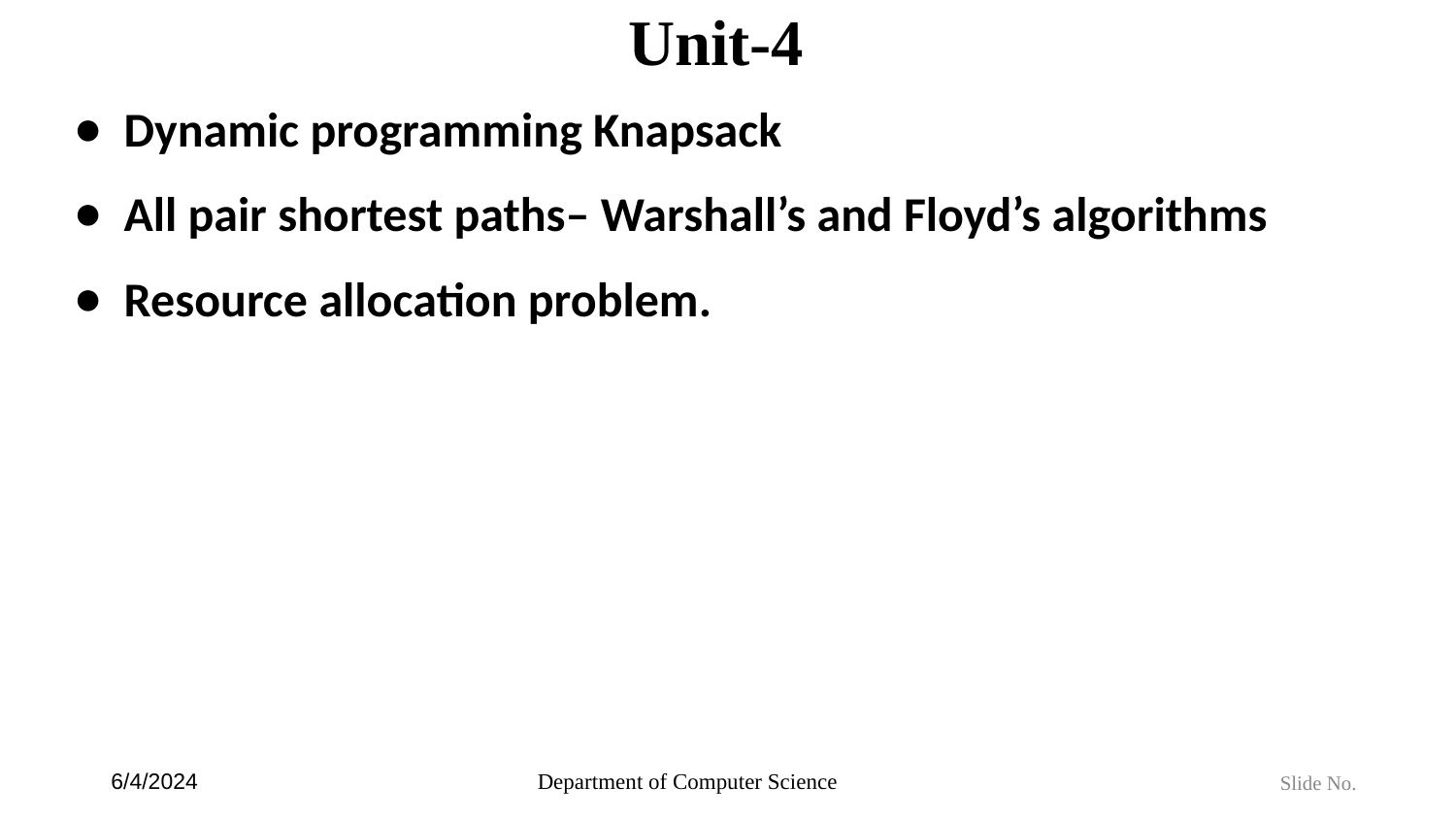

# Unit-4
Dynamic programming Knapsack
All pair shortest paths– Warshall’s and Floyd’s algorithms
Resource allocation problem.
6/4/2024
Department of Computer Science
Slide No.